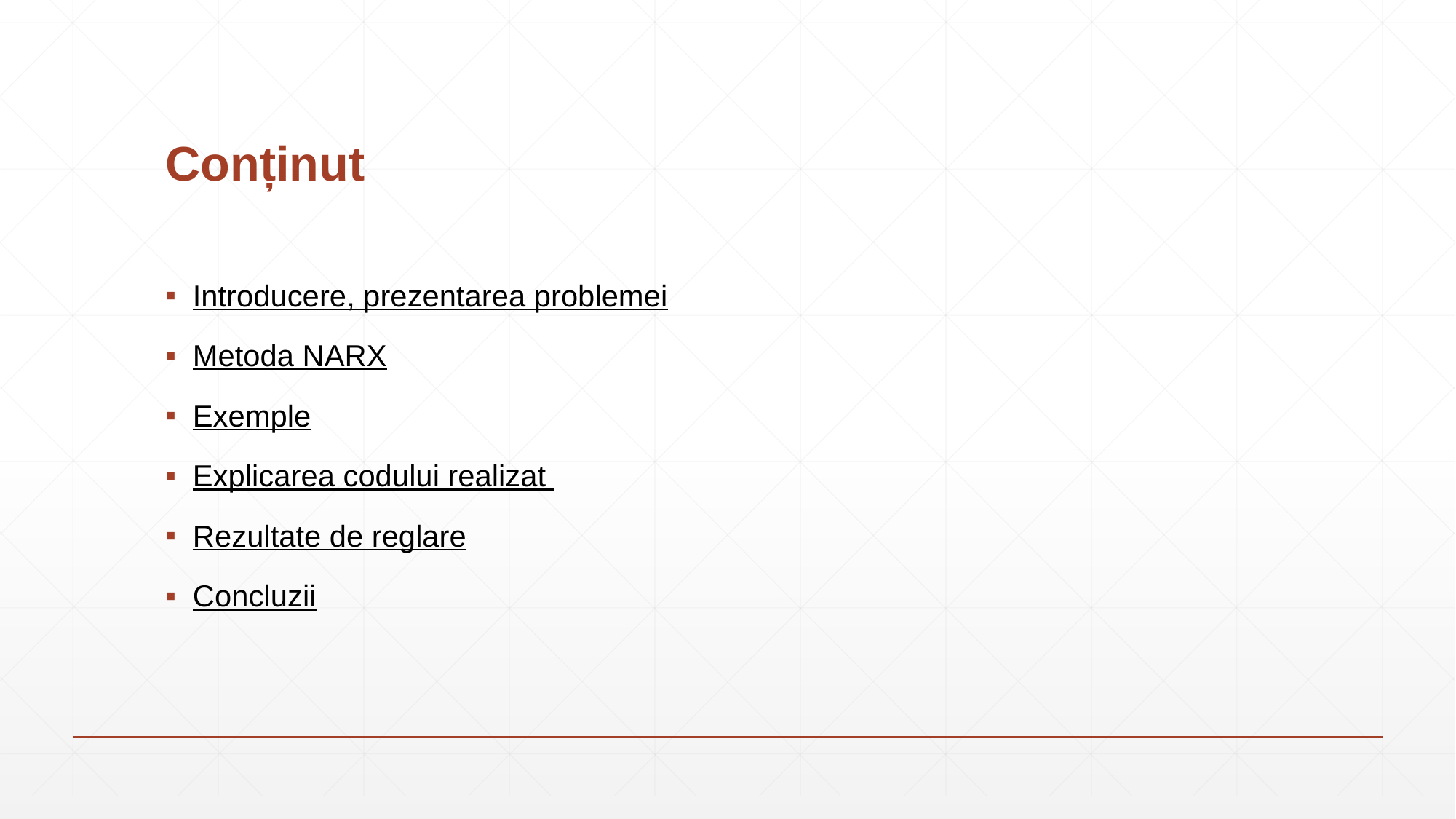

# Conținut
Introducere, prezentarea problemei
Metoda NARX
Exemple
Explicarea codului realizat
Rezultate de reglare
Concluzii